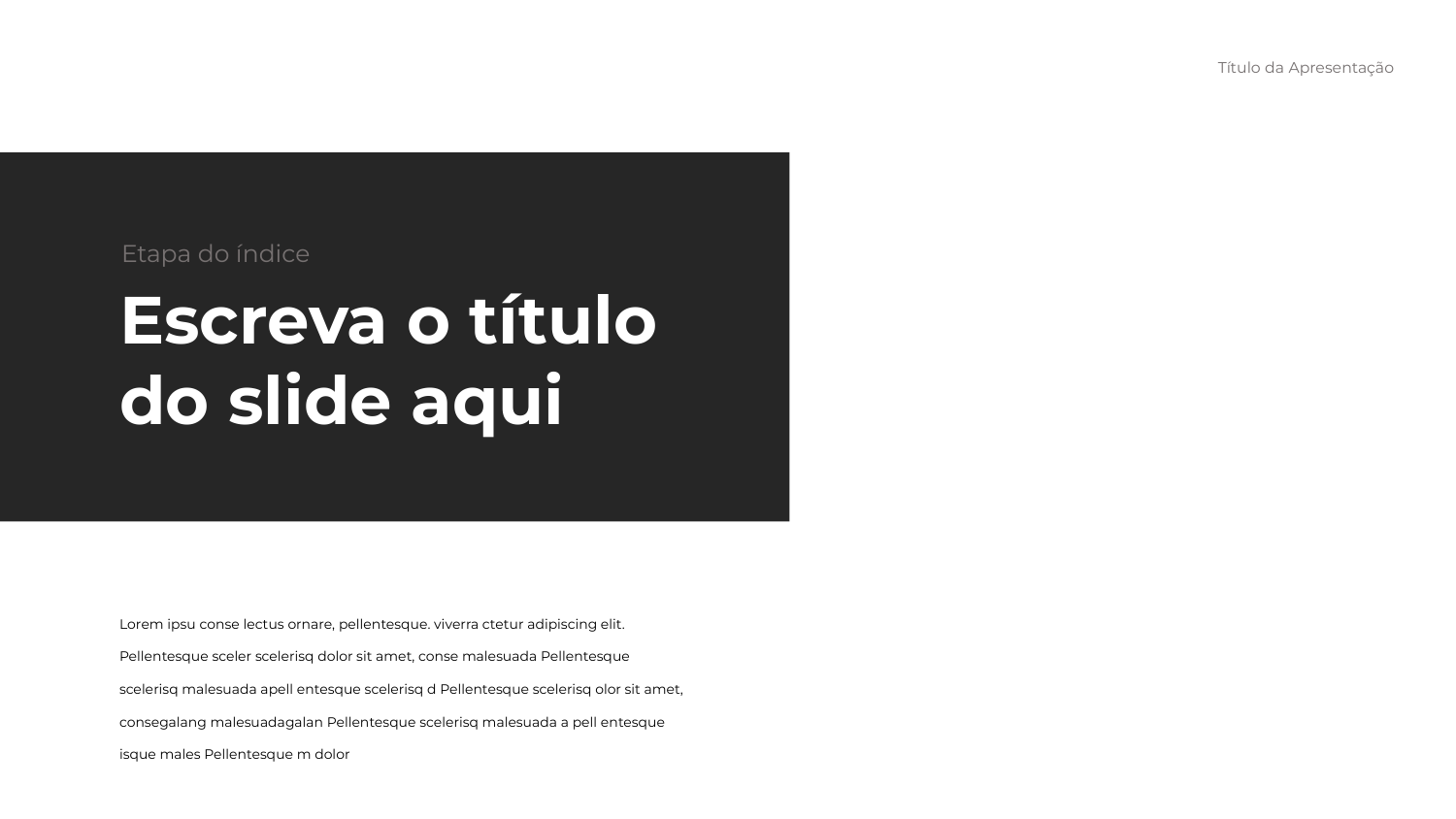

Título da Apresentação

Etapa do índice
Escreva o título do slide aqui
Lorem ipsu conse lectus ornare, pellentesque. viverra ctetur adipiscing elit. Pellentesque sceler scelerisq dolor sit amet, conse malesuada Pellentesque scelerisq malesuada apell entesque scelerisq d Pellentesque scelerisq olor sit amet, consegalang malesuadagalan Pellentesque scelerisq malesuada a pell entesque isque males Pellentesque m dolor